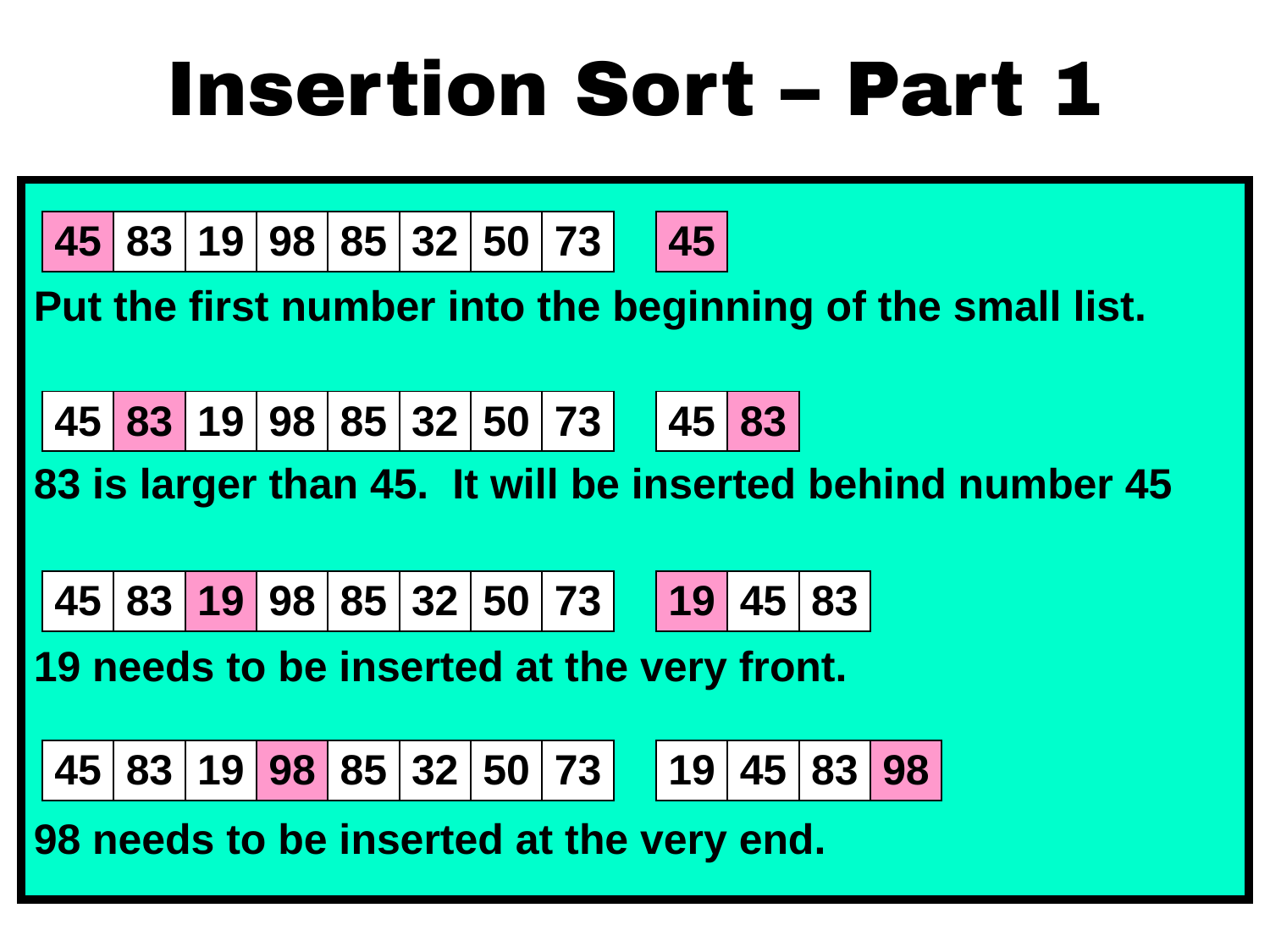

# Insertion Sort – Part 1

Put the first number into the beginning of the small list.

83 is larger than 45.  It will be inserted behind number 45

19 needs to be inserted at the very front.

98 needs to be inserted at the very end.

| 45 | 83 | 19 | 98 | 85 | 32 | 50 | 73 |
| --- | --- | --- | --- | --- | --- | --- | --- |
| 45 |
| --- |
| 45 | 83 | 19 | 98 | 85 | 32 | 50 | 73 |
| --- | --- | --- | --- | --- | --- | --- | --- |
| 45 | 83 |
| --- | --- |
| 45 | 83 | 19 | 98 | 85 | 32 | 50 | 73 |
| --- | --- | --- | --- | --- | --- | --- | --- |
| 19 | 45 | 83 |
| --- | --- | --- |
| 45 | 83 | 19 | 98 | 85 | 32 | 50 | 73 |
| --- | --- | --- | --- | --- | --- | --- | --- |
| 19 | 45 | 83 | 98 |
| --- | --- | --- | --- |